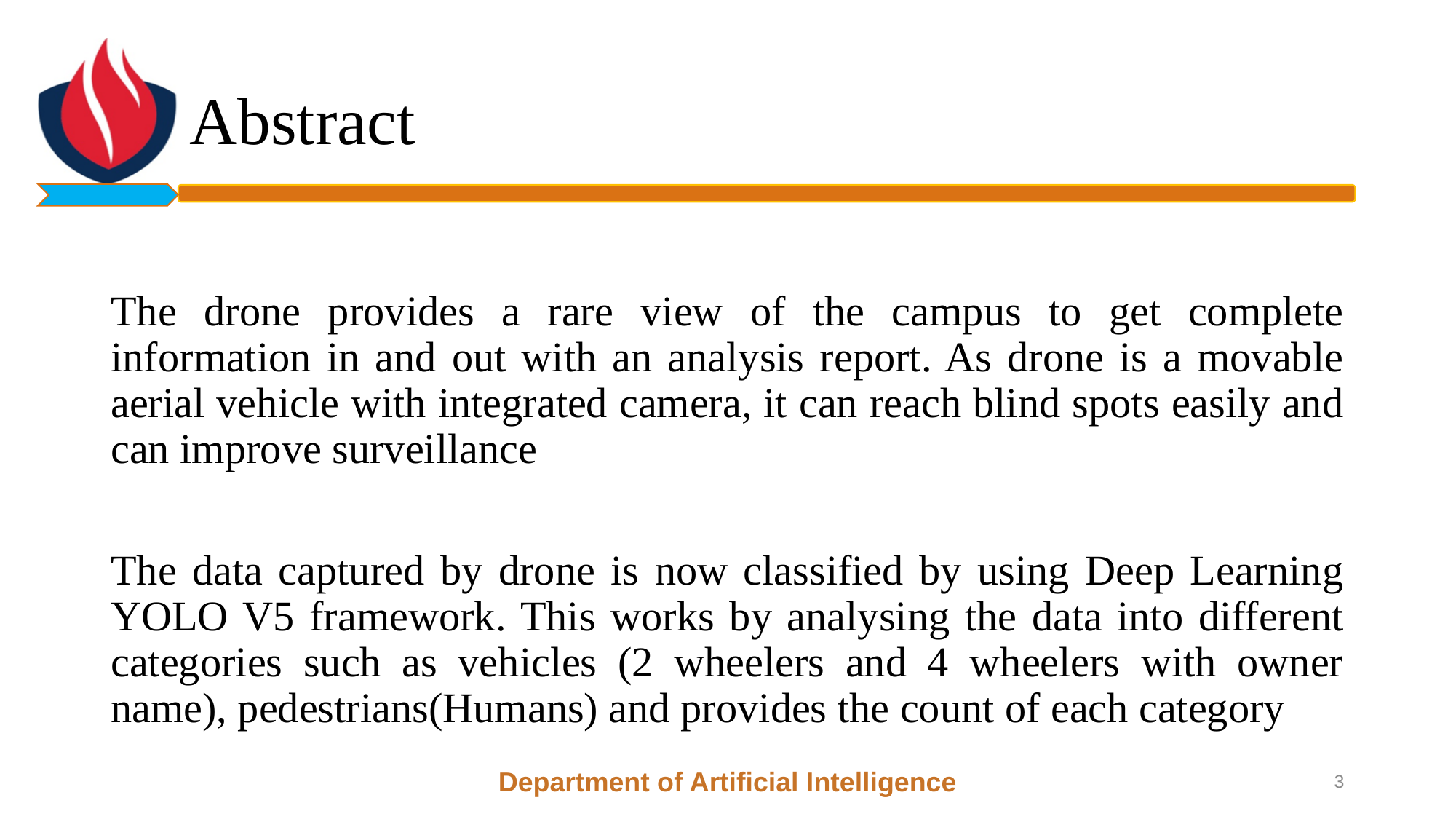

# Abstract

The drone provides a rare view of the campus to get complete information in and out with an analysis report. As drone is a movable aerial vehicle with integrated camera, it can reach blind spots easily and can improve surveillance

The data captured by drone is now classified by using Deep Learning YOLO V5 framework. This works by analysing the data into different categories such as vehicles (2 wheelers and 4 wheelers with owner name), pedestrians(Humans) and provides the count of each category

Department of Artificial Intelligence
3